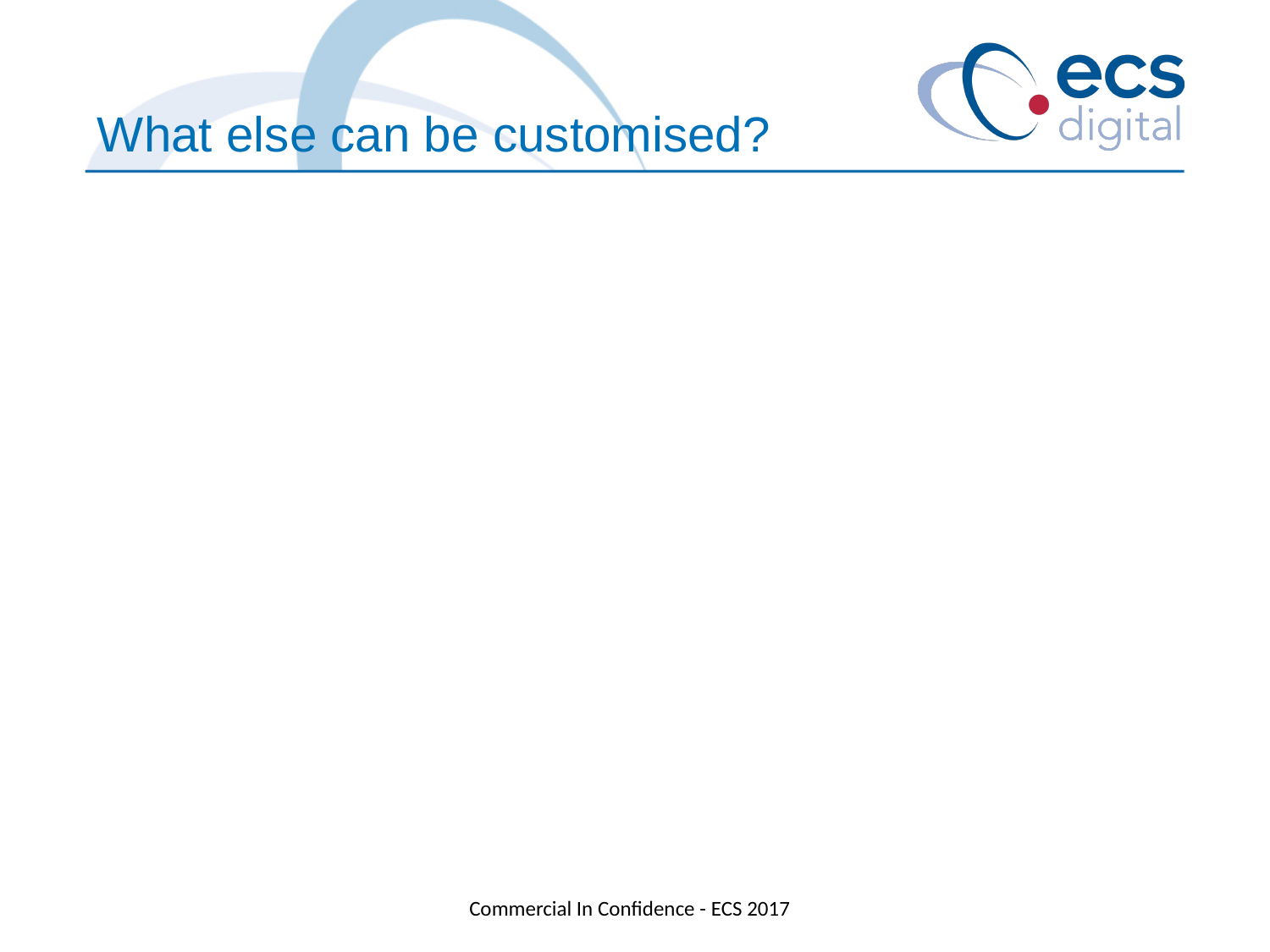

What else can be customised?

Commercial In Confidence - ECS 2017